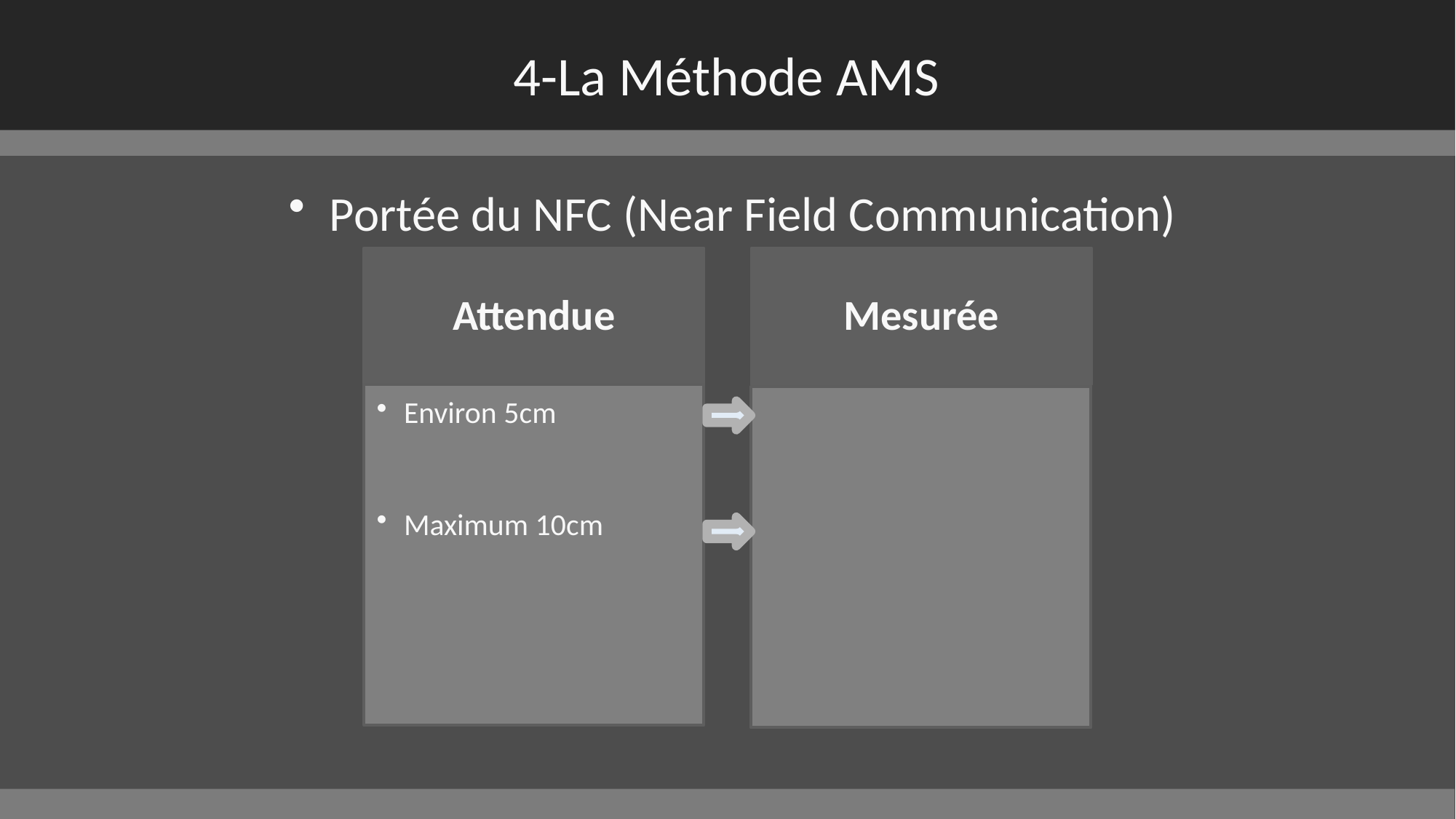

# 4-La Méthode AMS
Portée du NFC (Near Field Communication)

Attendue
Environ 5cm

Maximum 10cm
Mesurée